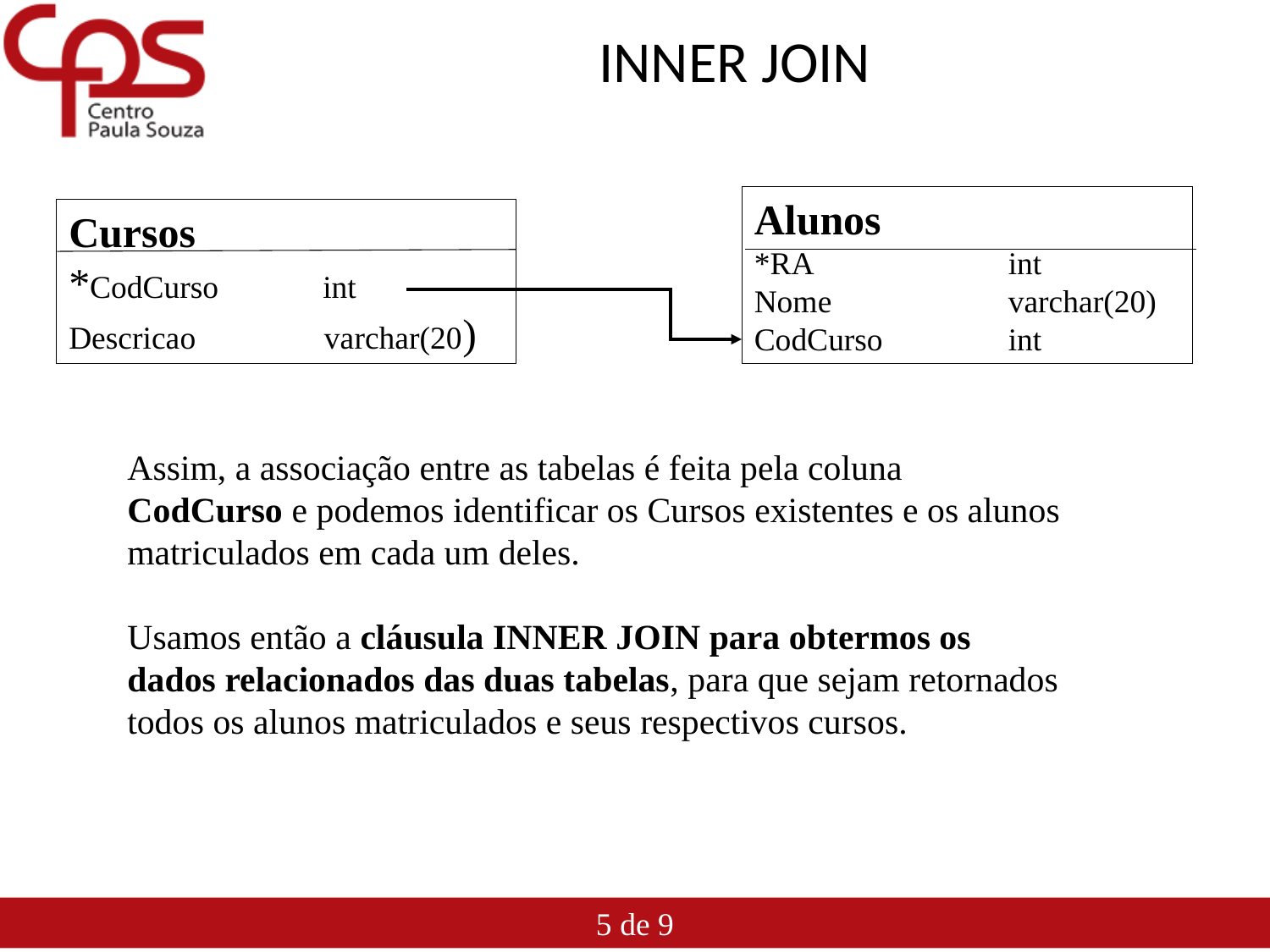

# INNER JOIN
Alunos
*RA		int
Nome		varchar(20)
CodCurso	int
Cursos
*CodCurso	int
Descricao                varchar(20)
Assim, a associação entre as tabelas é feita pela coluna CodCurso e podemos identificar os Cursos existentes e os alunos matriculados em cada um deles.

Usamos então a cláusula INNER JOIN para obtermos os dados relacionados das duas tabelas, para que sejam retornados todos os alunos matriculados e seus respectivos cursos.